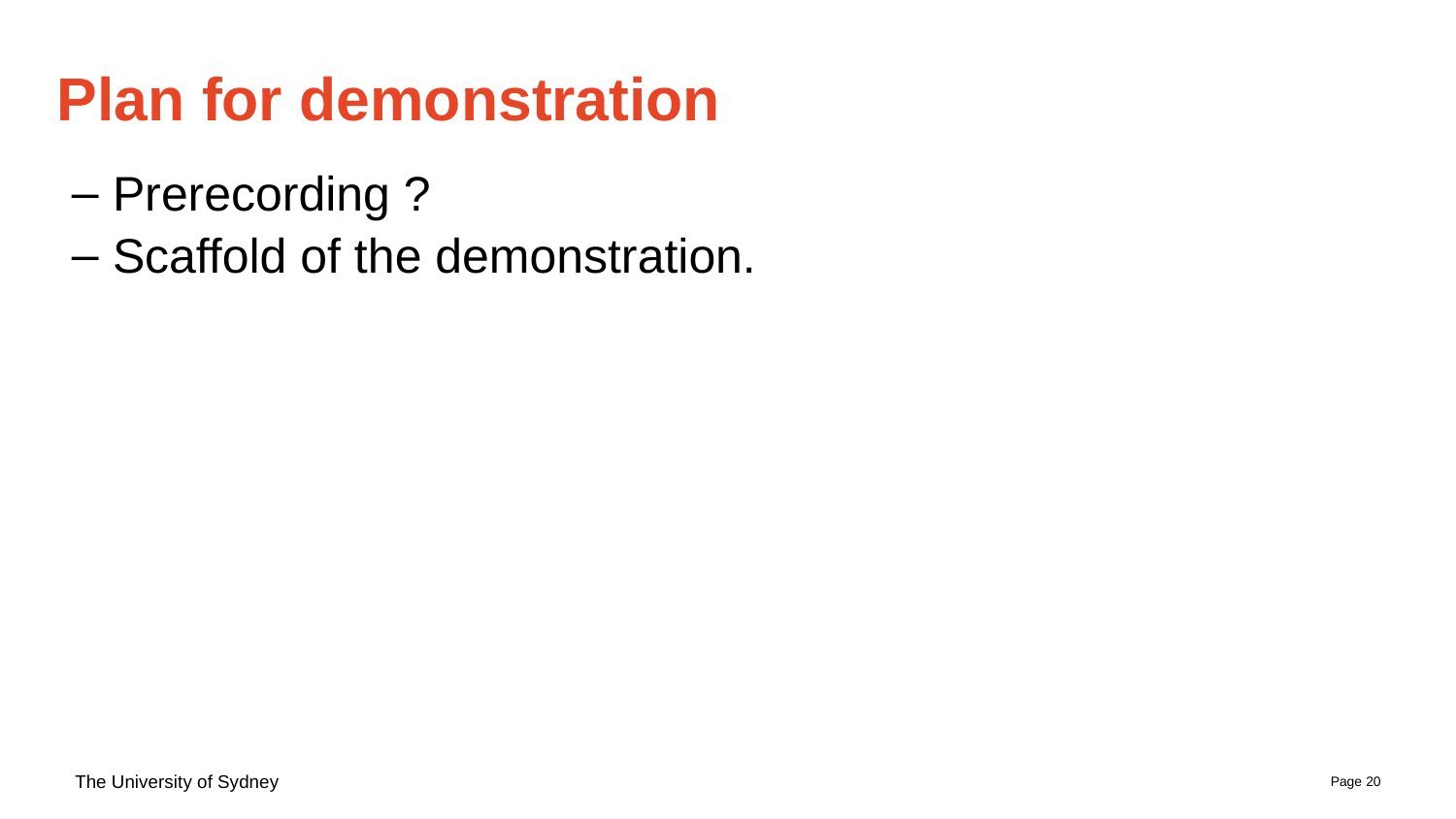

# Plan for demonstration
Prerecording ?
Scaffold of the demonstration.